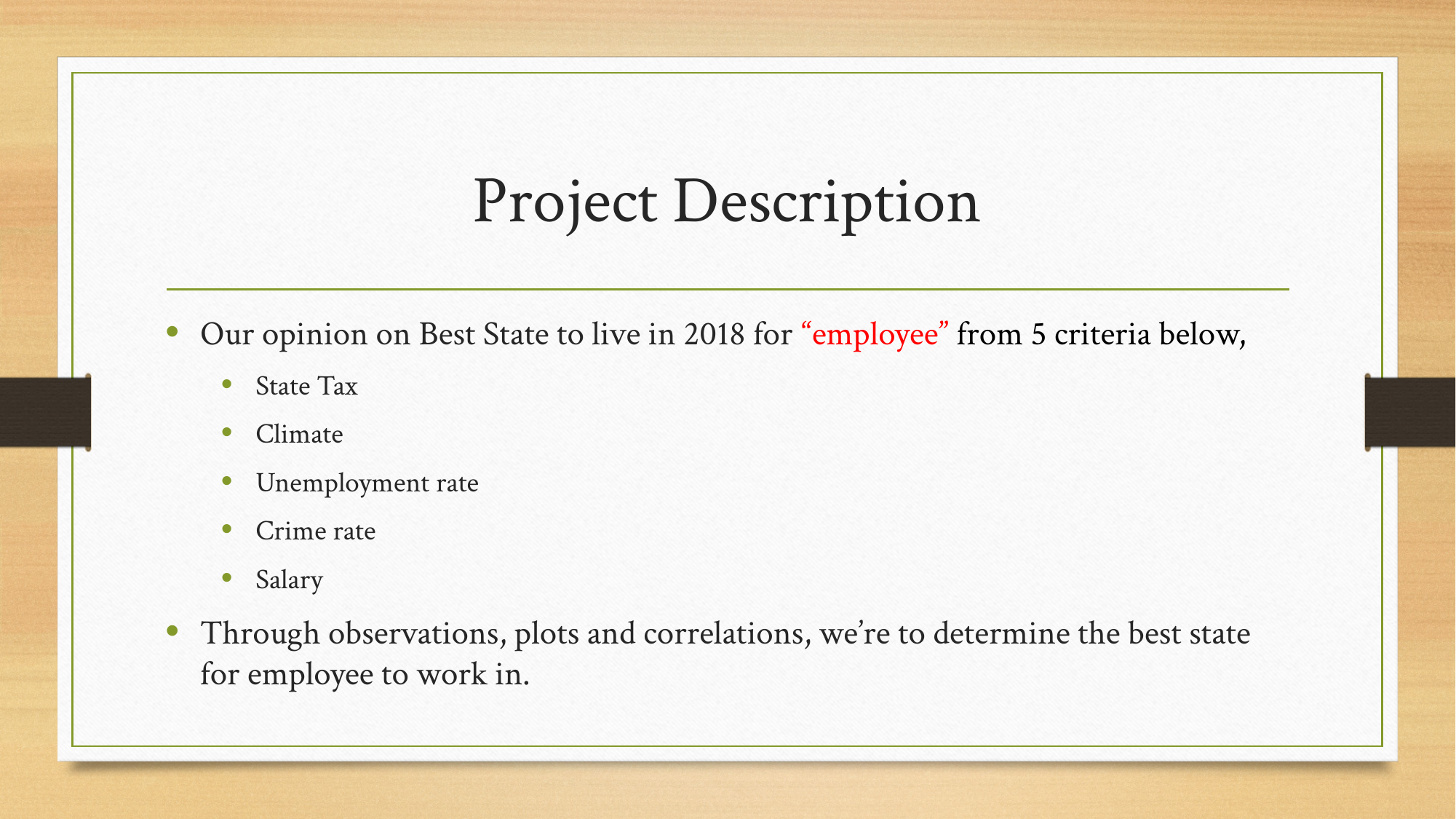

# Project Description
Our opinion on Best State to live in 2018 for “employee” from 5 criteria below,
State Tax
Climate
Unemployment rate
Crime rate
Salary
Through observations, plots and correlations, we’re to determine the best state for employee to work in.